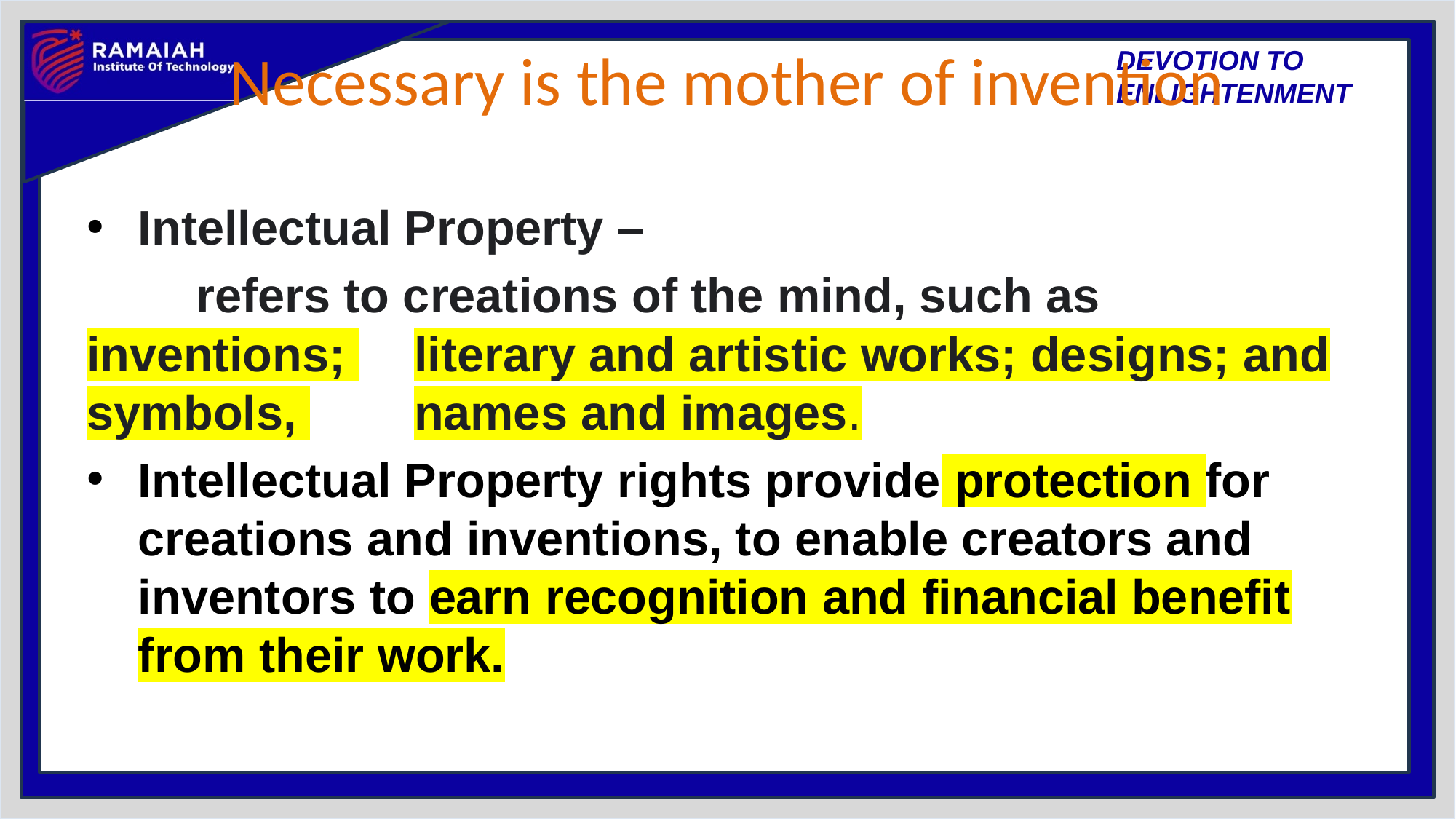

# Necessary is the mother of invention
Intellectual Property –
	refers to creations of the mind, such as inventions; 	literary and artistic works; designs; and symbols, 	names and images.
Intellectual Property rights provide protection for creations and inventions, to enable creators and inventors to earn recognition and financial benefit from their work.